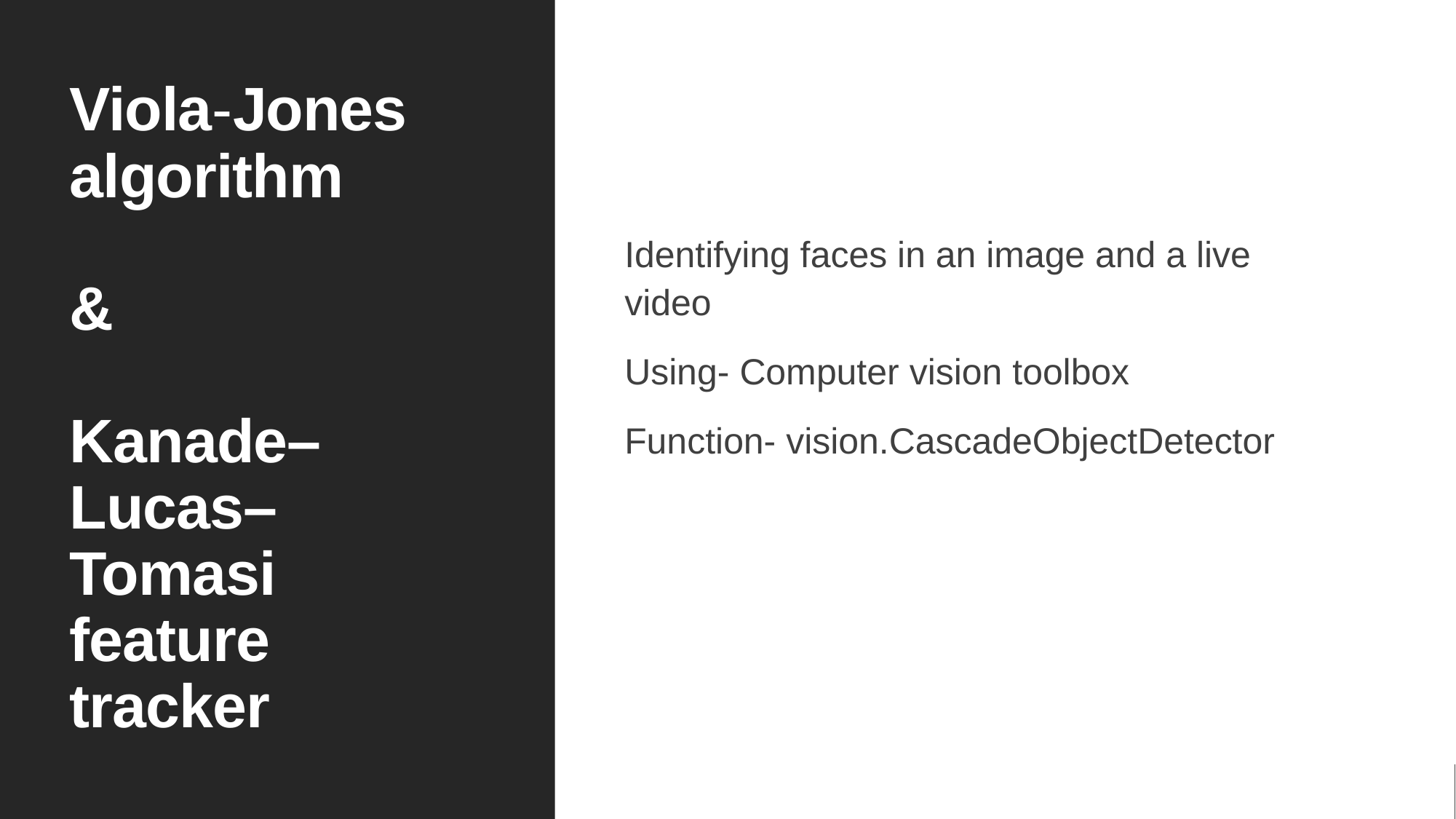

# Viola-Jones algorithm & Kanade–Lucas–Tomasi feature tracker
Identifying faces in an image and a live video
Using- Computer vision toolbox
Function- vision.CascadeObjectDetector